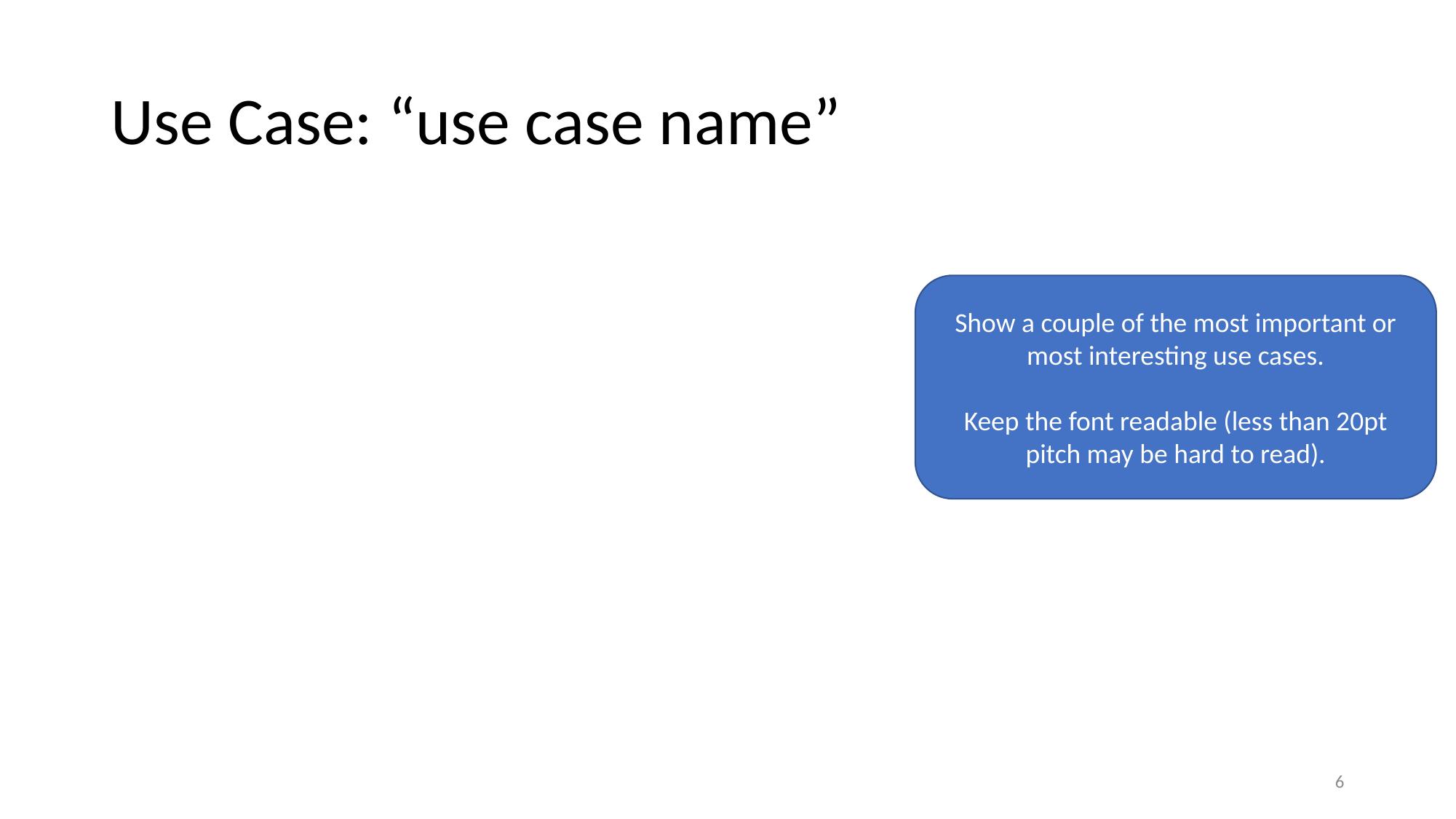

# Use Case: “use case name”

Show a couple of the most important or most interesting use cases.

Keep the font readable (less than 20pt pitch may be hard to read).
6